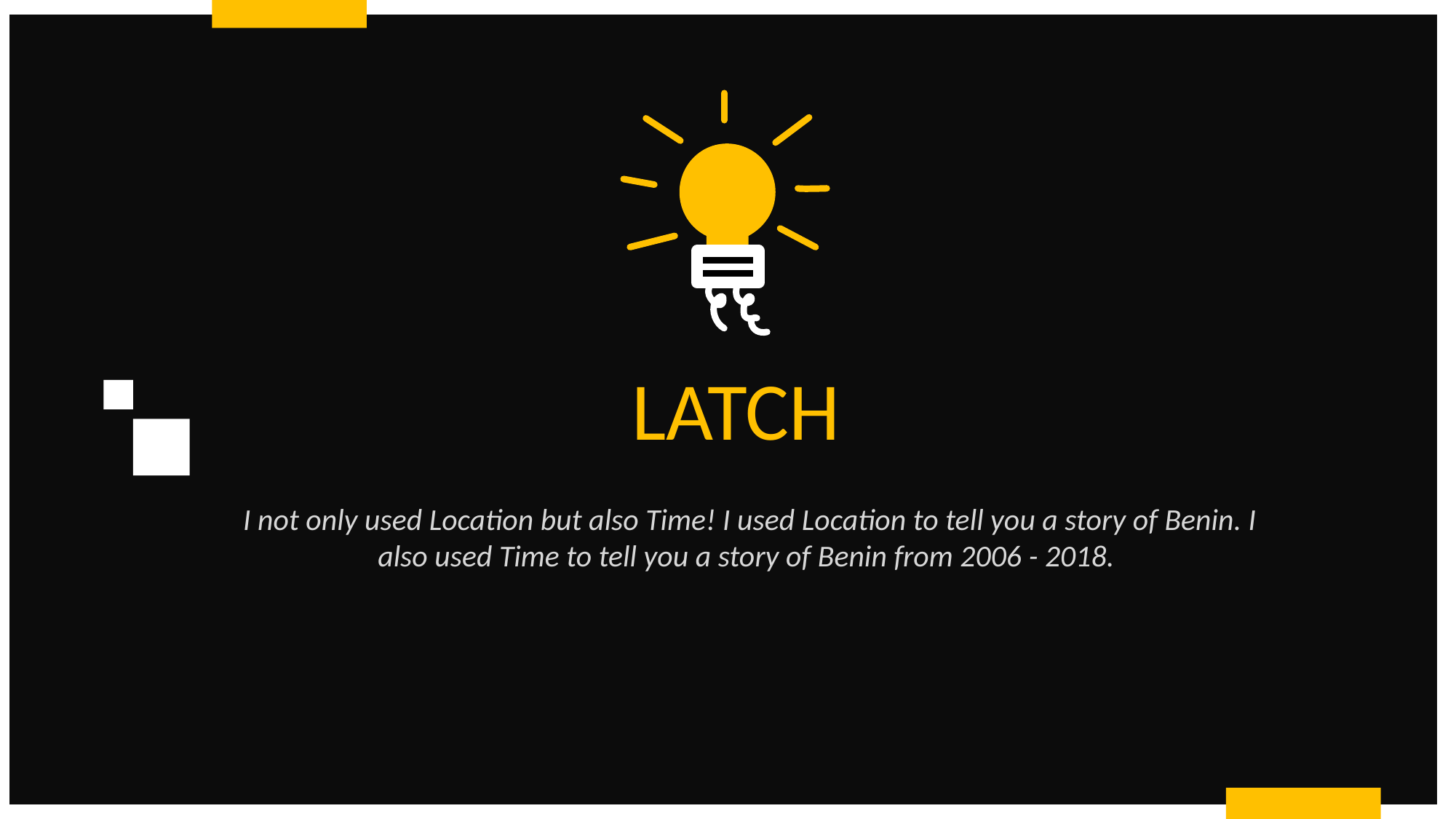

LATCH

I not only used Location but also Time! I used Location to tell you a story of Benin. I also used Time to tell you a story of Benin from 2006 - 2018.